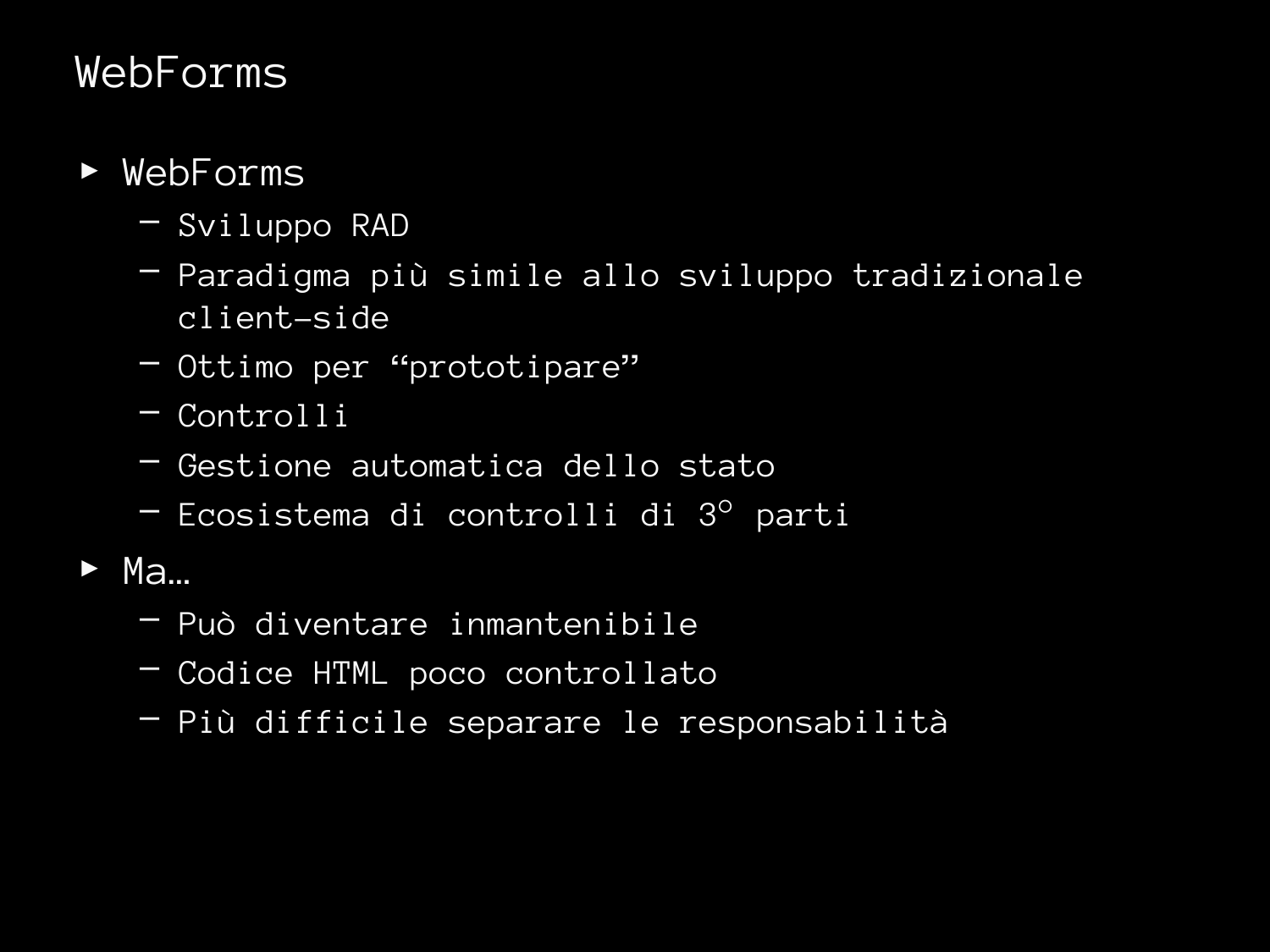

# WebForms
WebForms
Sviluppo RAD
Paradigma più simile allo sviluppo tradizionale client-side
Ottimo per “prototipare”
Controlli
Gestione automatica dello stato
Ecosistema di controlli di 3° parti
Ma…
Può diventare inmantenibile
Codice HTML poco controllato
Più difficile separare le responsabilità
10